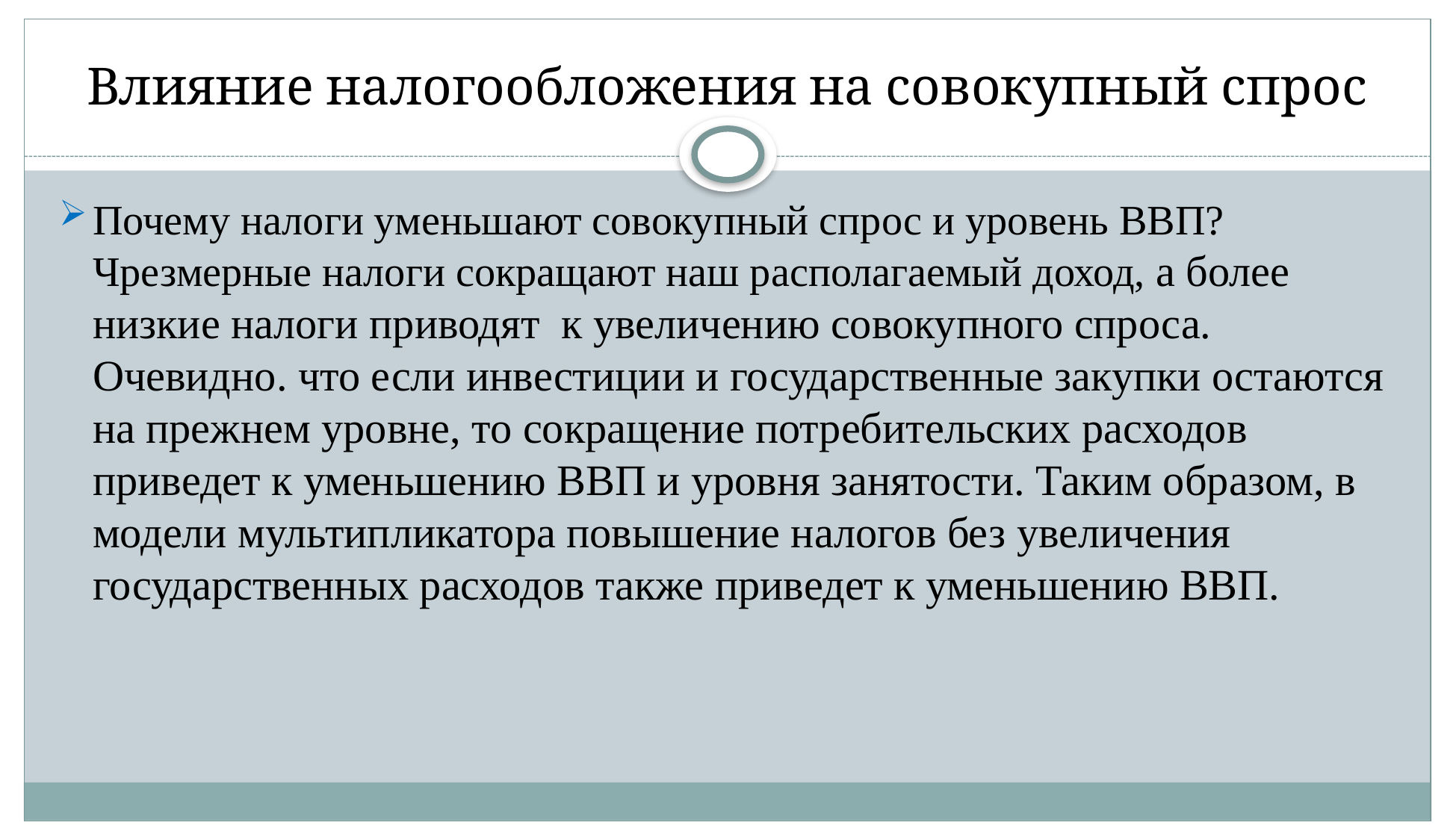

# Влияние налогообложения на совокупный спрос
Почему налоги уменьшают совокупный спрос и уровень ВВП? Чрезмерные налоги сокращают наш располагаемый доход, а более низкие налоги приводят  к увеличению совокупного спроса. Очевидно. что если инвестиции и государственные закупки остаются на прежнем уровне, то сокращение потребительских расходов приведет к уменьшению ВВП и уровня занятости. Таким образом, в модели мультипликатора повышение налогов без увеличения государственных расходов также приведет к уменьшению ВВП.